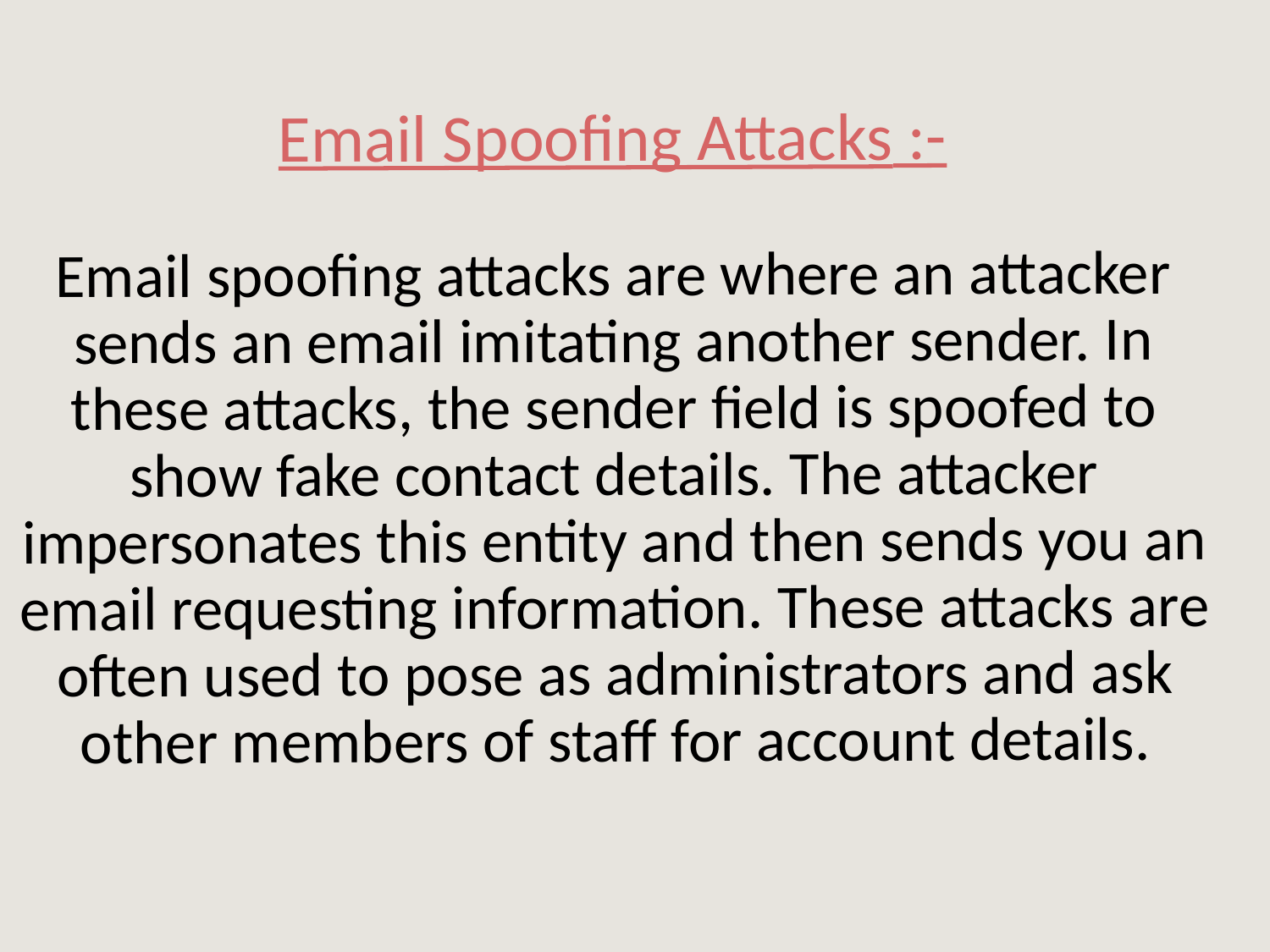

# Email Spoofing Attacks :- Email spoofing attacks are where an attacker sends an email imitating another sender. In these attacks, the sender field is spoofed to show fake contact details. The attacker impersonates this entity and then sends you an email requesting information. These attacks are often used to pose as administrators and ask other members of staff for account details.